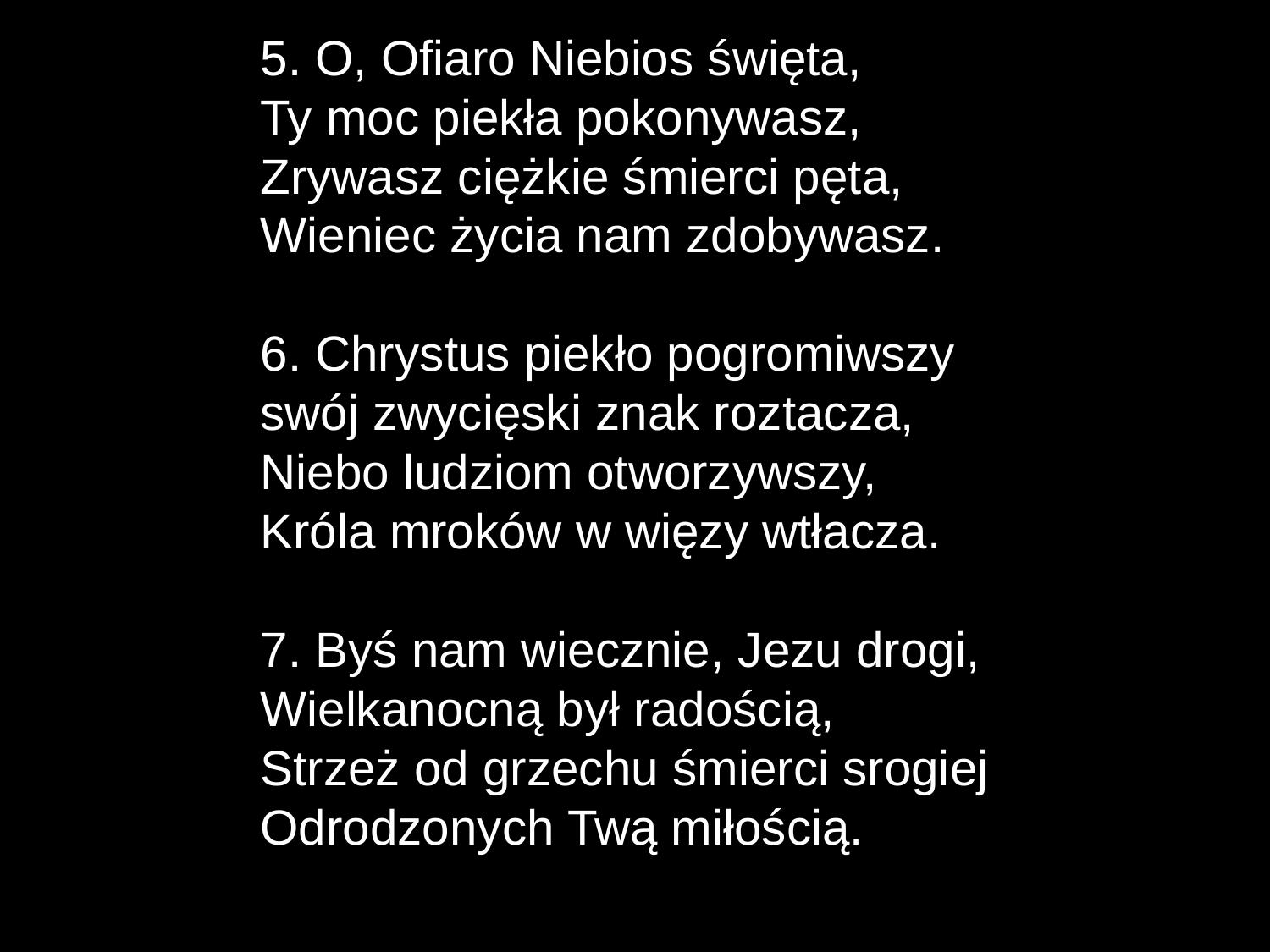

5. O, Ofiaro Niebios święta,
Ty moc piekła pokonywasz,
Zrywasz ciężkie śmierci pęta,
Wieniec życia nam zdobywasz.

6. Chrystus piekło pogromiwszy
swój zwycięski znak roztacza,
Niebo ludziom otworzywszy,
Króla mroków w więzy wtłacza.

7. Byś nam wiecznie, Jezu drogi,
Wielkanocną był radością,
Strzeż od grzechu śmierci srogiej
Odrodzonych Twą miłością.